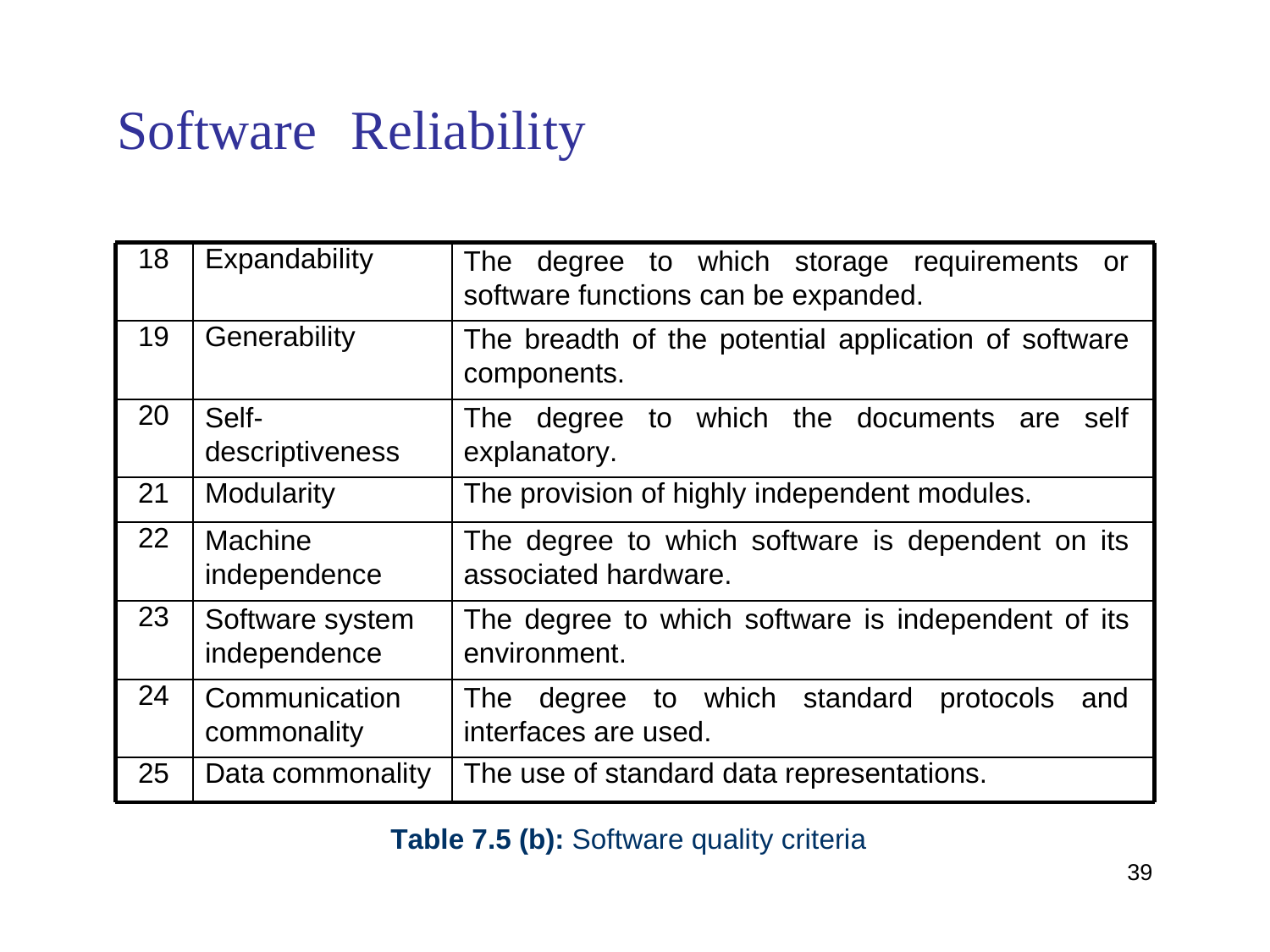

Software
Reliability

18

Expandability

The   degree   to   which   storage   requirements   or software functions can be expanded.

19
Generability
The breadth of the potential application of software components.

20
Self- descriptiveness
The   degree   to   which   the   documents   are   self explanatory.

21
Modularity
The provision of highly independent modules.

22
Machine independence
The degree to which software is dependent on its associated hardware.

23
Software system independence
The degree to which software is independent of its environment.

24
Communication commonality
The   degree   to   which   standard   protocols   and interfaces are used.

25
Data commonality
The use of standard data representations.

Table 7.5 (b): Software quality criteria

39